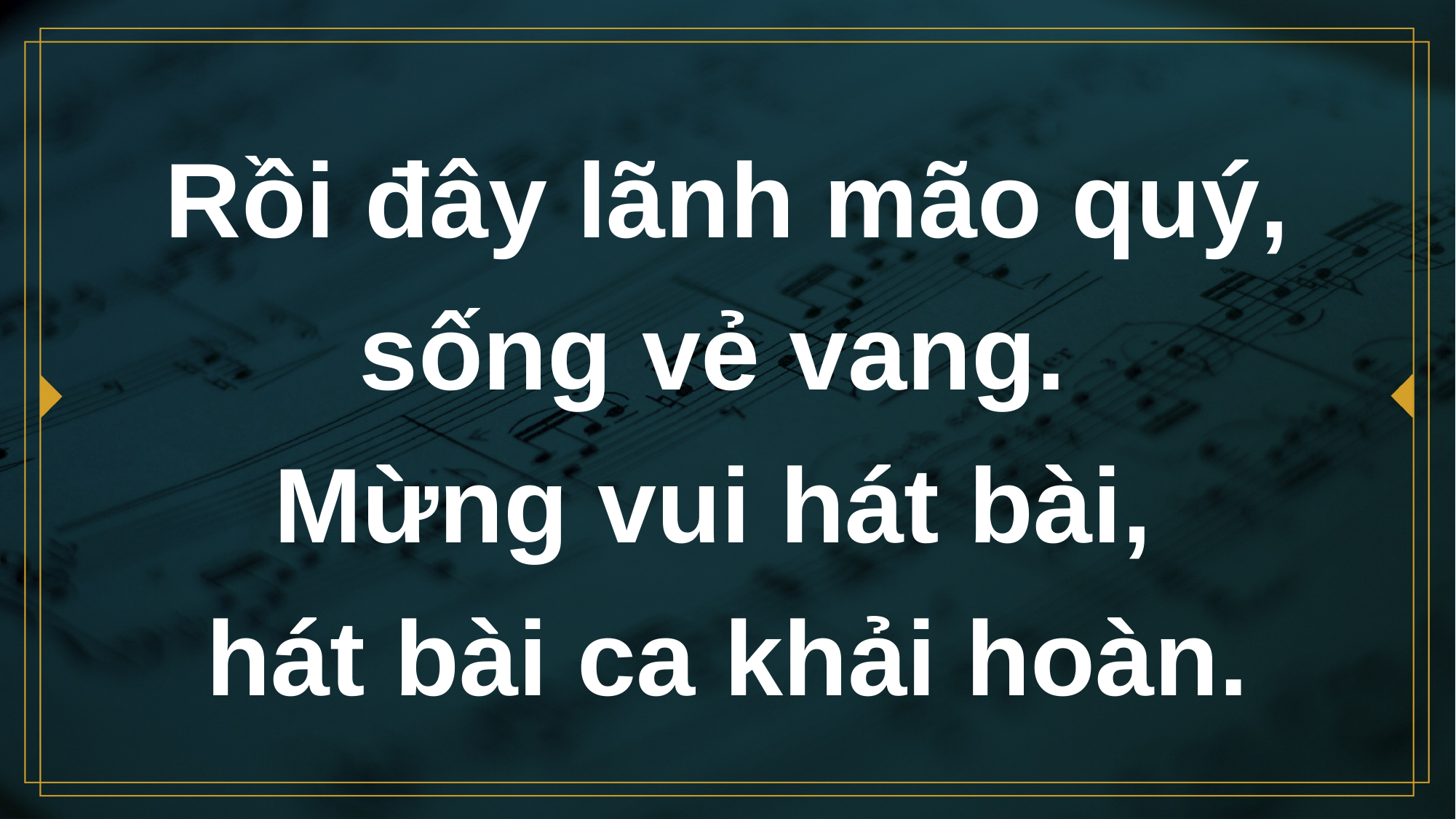

# Rồi đây lãnh mão quý, sống vẻ vang. Mừng vui hát bài, hát bài ca khải hoàn.